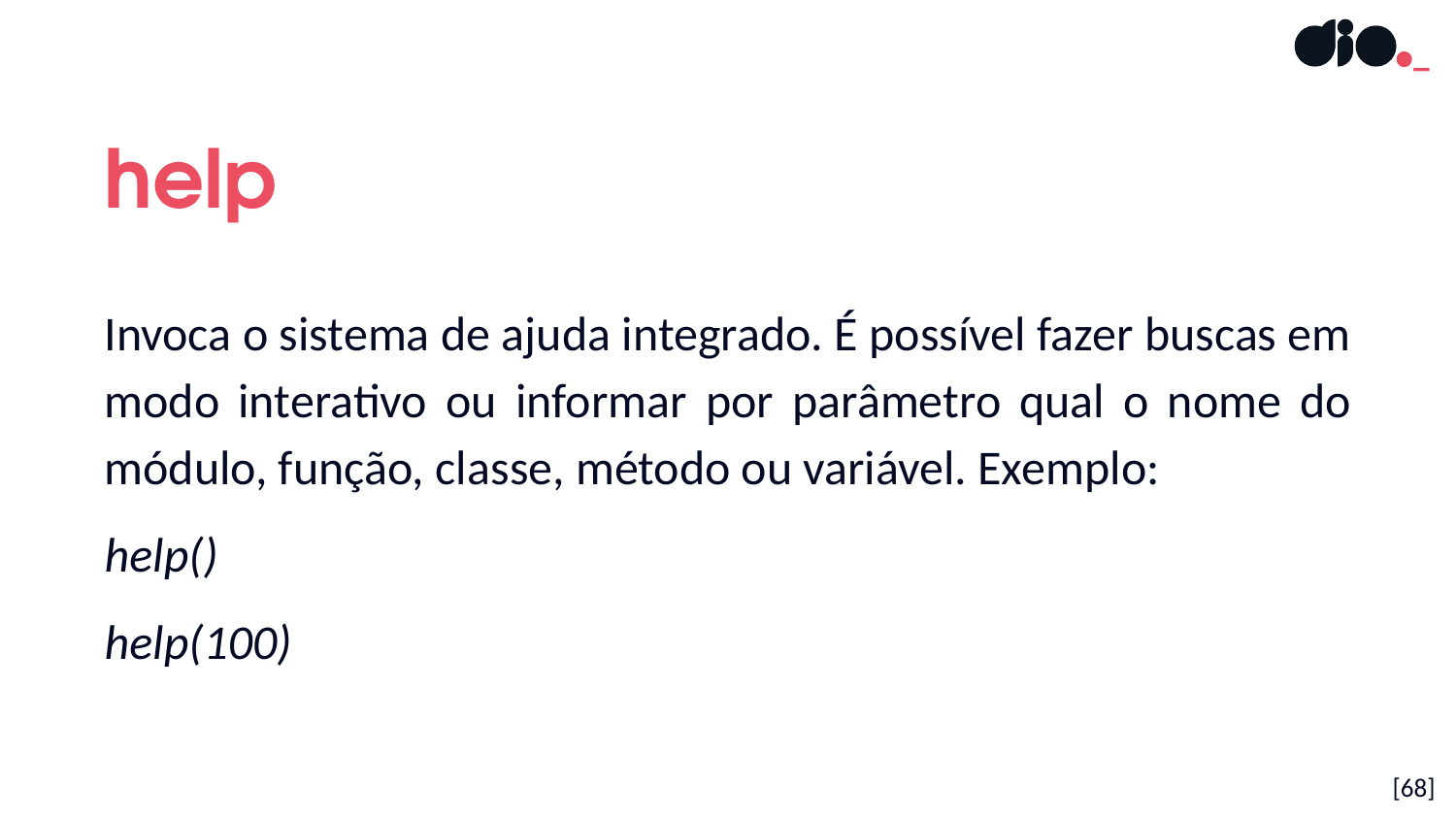

help
Invoca o sistema de ajuda integrado. É possível fazer buscas em modo interativo ou informar por parâmetro qual o nome do módulo, função, classe, método ou variável. Exemplo:
help()
help(100)
[68]